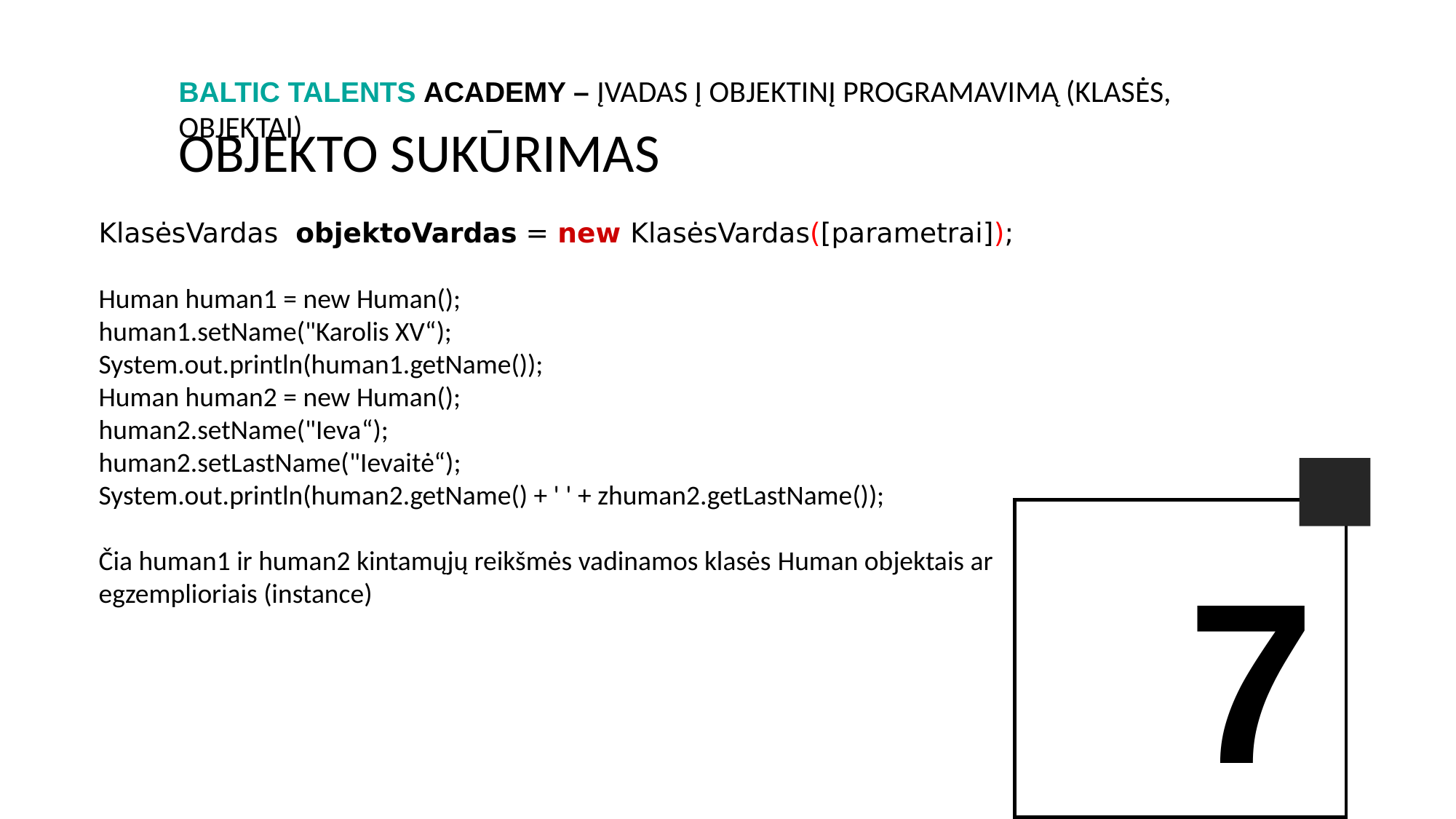

BALTIc TALENTs AcADEMy – Įvadas į objektinį programavimą (Klasės, Objektai)

OBJEKTO SUKŪRIMAS
KlasėsVardas  objektoVardas = new KlasėsVardas([parametrai]);

Human human1 = new Human();
human1.setName("Karolis XV“);
System.out.println(human1.getName());
Human human2 = new Human();
human2.setName("Ieva“);
human2.setLastName("Ievaitė“);
System.out.println(human2.getName() + ' ' + zhuman2.getLastName());

Čia human1 ir human2 kintamųjų reikšmės vadinamos klasės Human objektais ar egzemplioriais (instance)

7